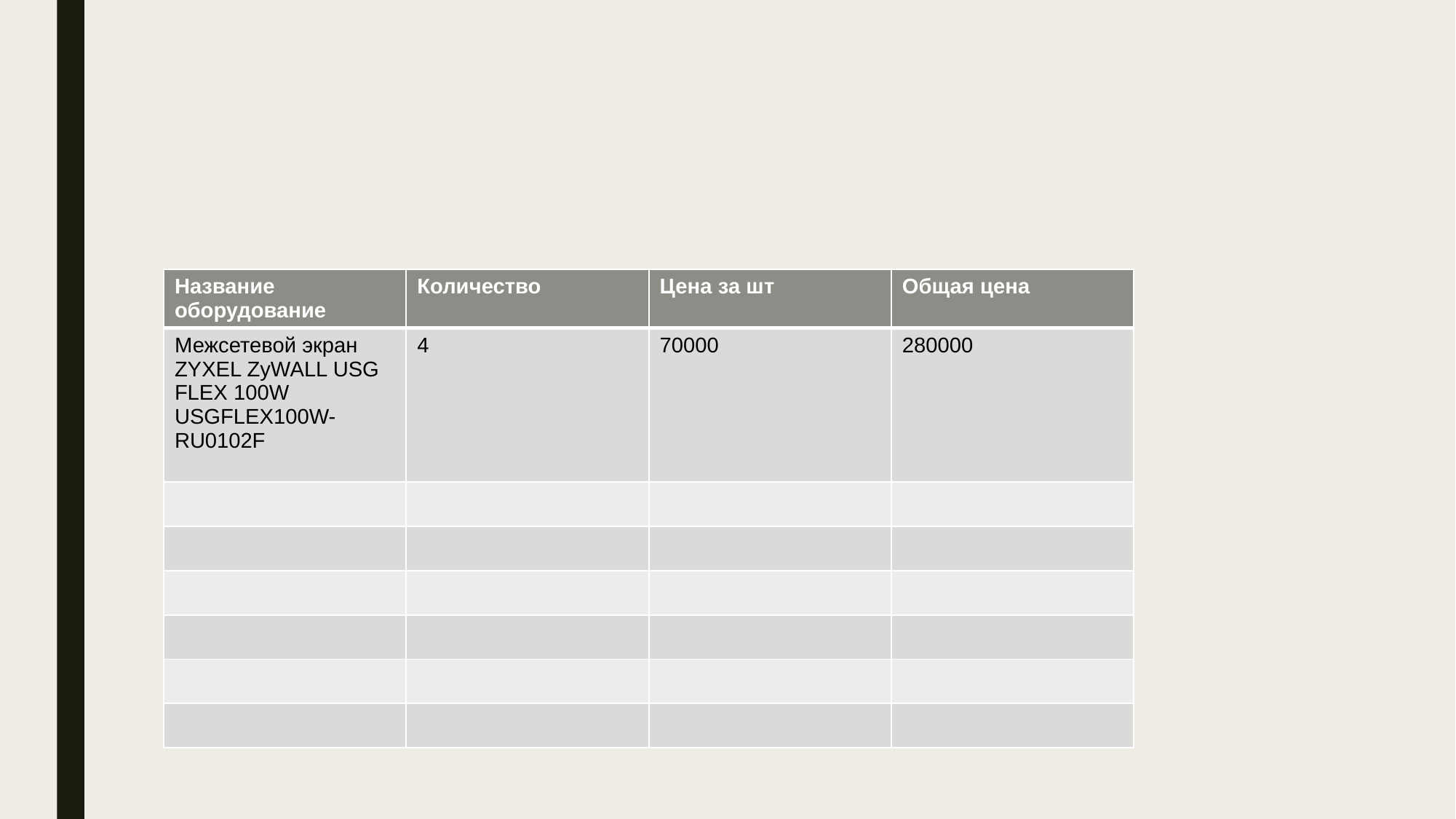

#
| Название оборудование | Количество | Цена за шт | Общая цена |
| --- | --- | --- | --- |
| Межсетевой экран ZYXEL ZyWALL USG FLEX 100W USGFLEX100W-RU0102F | 4 | 70000 | 280000 |
|  |  |  |  |
|  |  |  |  |
|  |  |  |  |
|  |  |  |  |
|  |  |  |  |
|  |  |  |  |